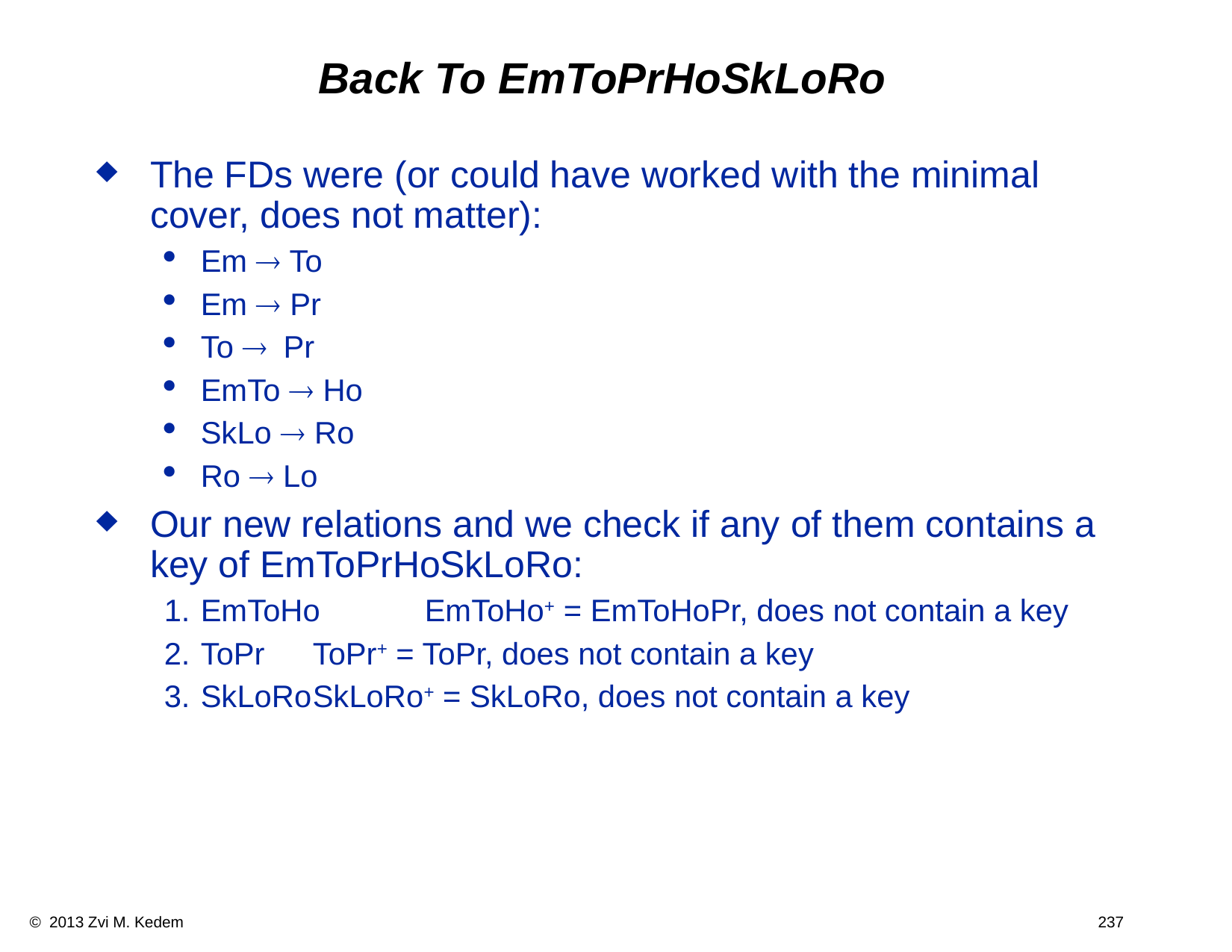

# Back To EmToPrHoSkLoRo
The FDs were (or could have worked with the minimal cover, does not matter):
Em → To
Em → Pr
To → Pr
EmTo → Ho
SkLo → Ro
Ro → Lo
Our new relations and we check if any of them contains a key of EmToPrHoSkLoRo:
EmToHo	EmToHo+ = EmToHoPr, does not contain a key
ToPr	ToPr+ = ToPr, does not contain a key
SkLoRo	SkLoRo+ = SkLoRo, does not contain a key